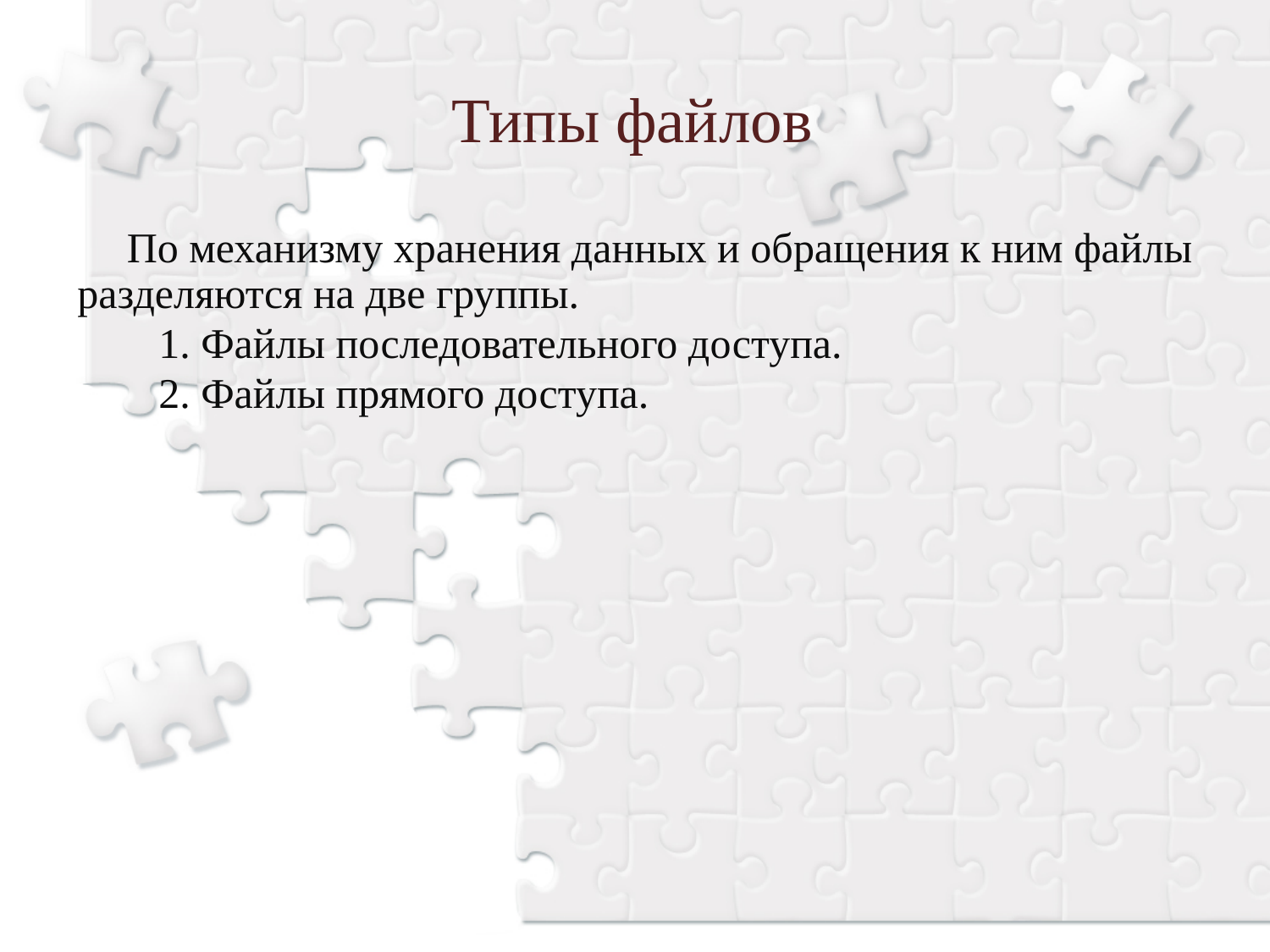

Типы файлов
По механизму хранения данных и обращения к ним файлы разделяются на две группы.
   1. Файлы последовательного доступа.
   2. Файлы прямого доступа.